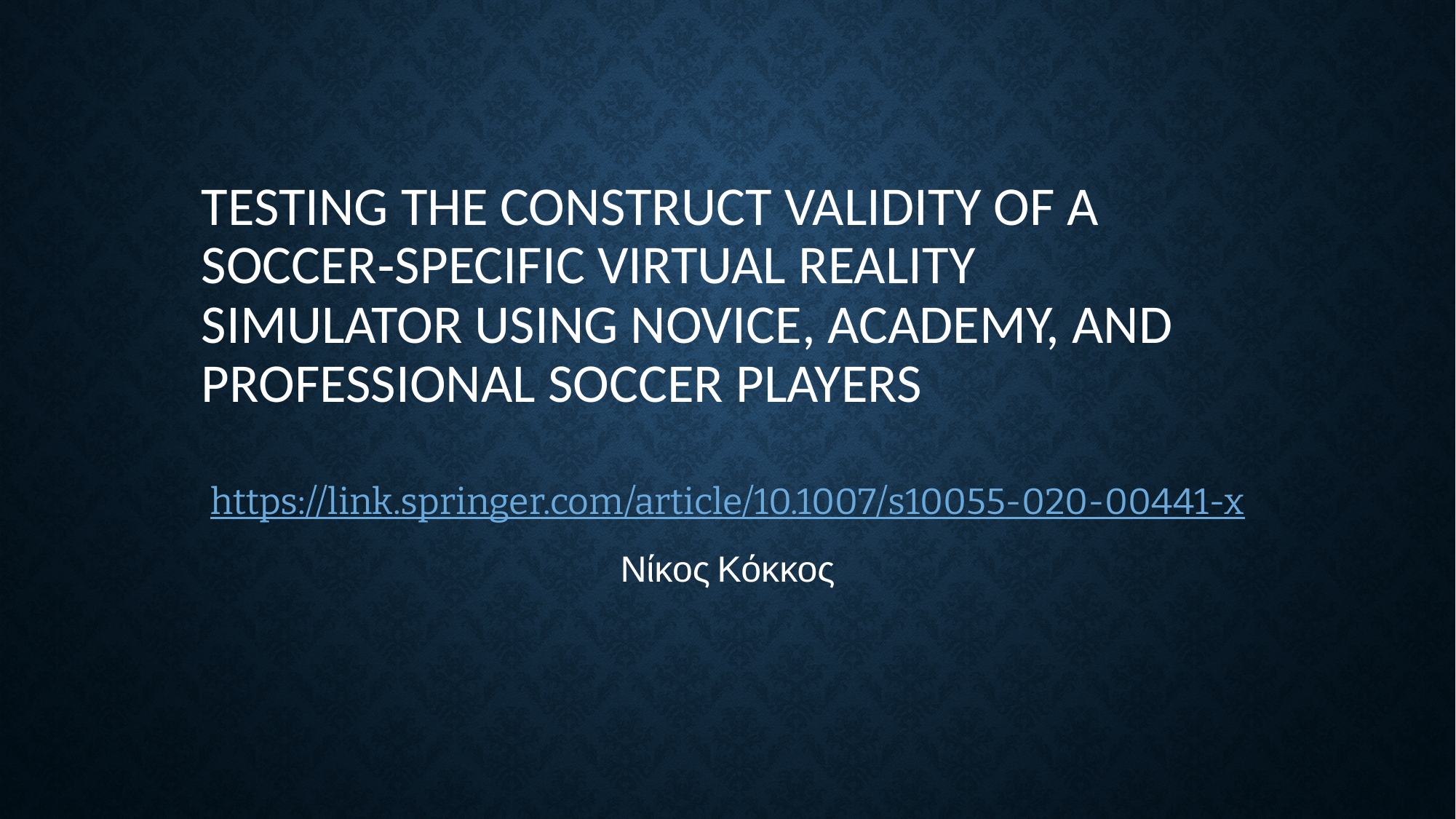

# Testing the construct validity of a soccer‑specific virtual reality simulator using novice, academy, and professional soccer players
https://link.springer.com/article/10.1007/s10055-020-00441-x
Νίκος Κόκκος